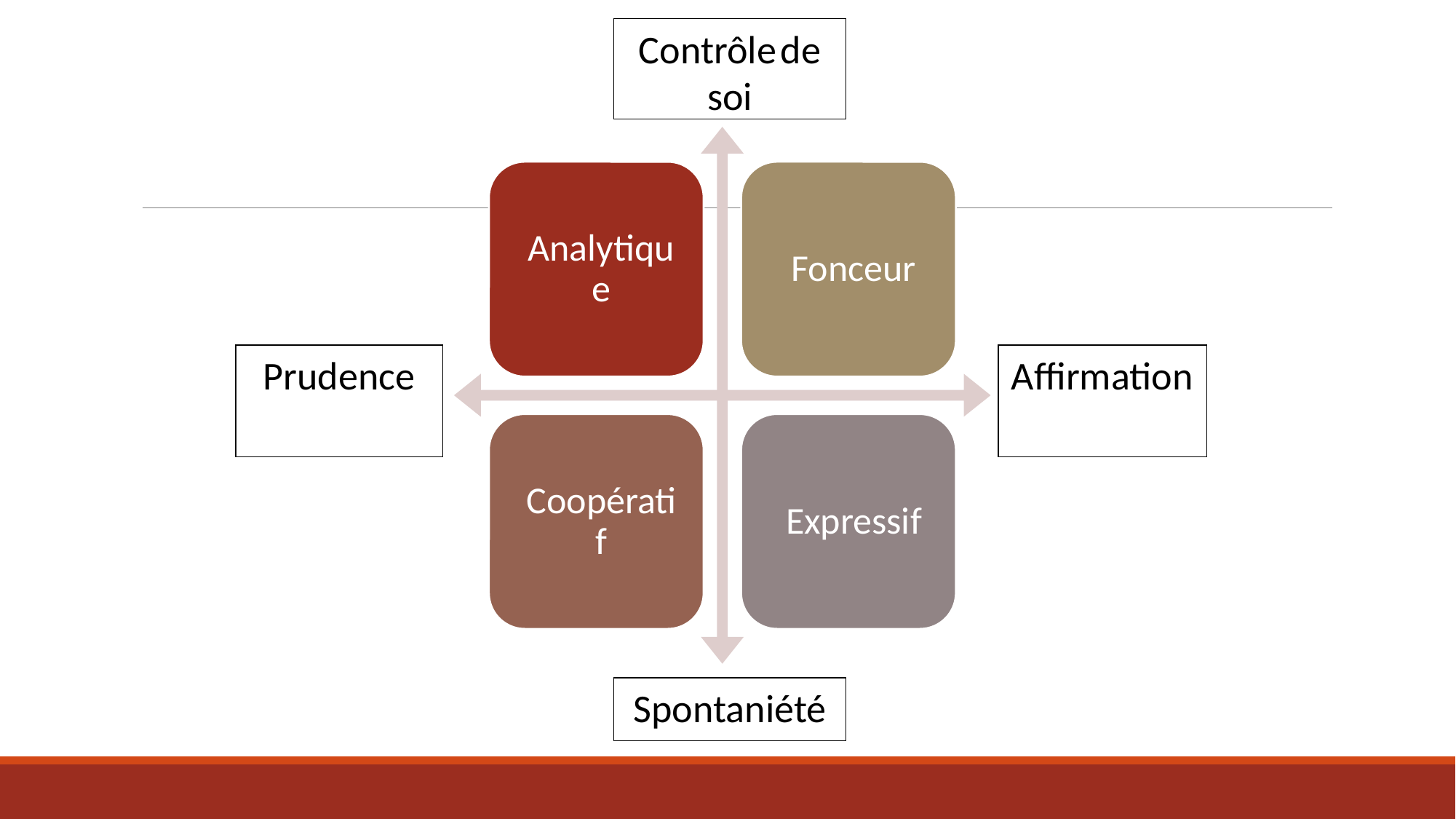

Contrôle de soi
Analytique
Fonceur
Coopératif
Expressif
Prudence
Affirmation
Spontaniété